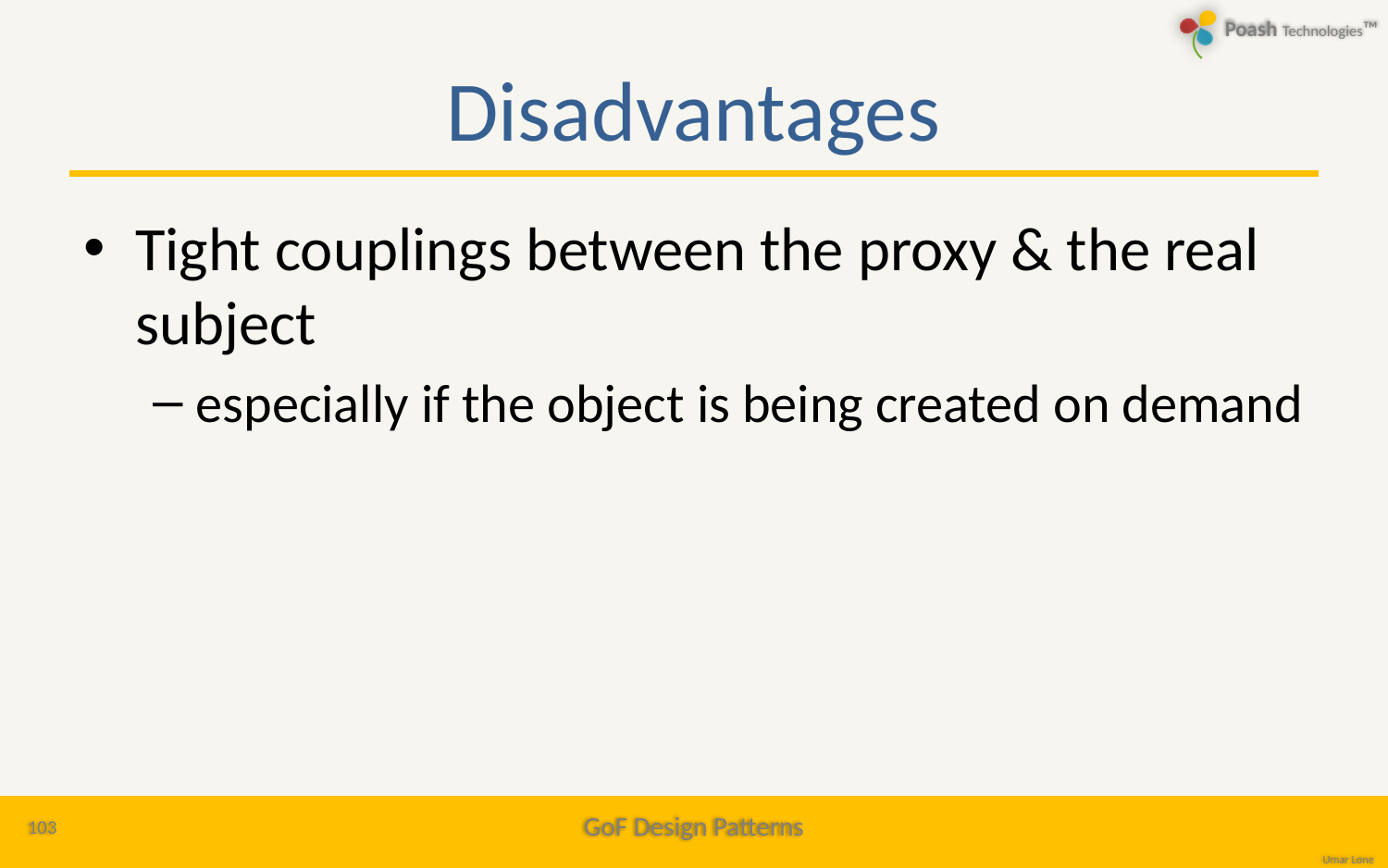

# Disadvantages
Tight couplings between the proxy & the real subject
especially if the object is being created on demand
103